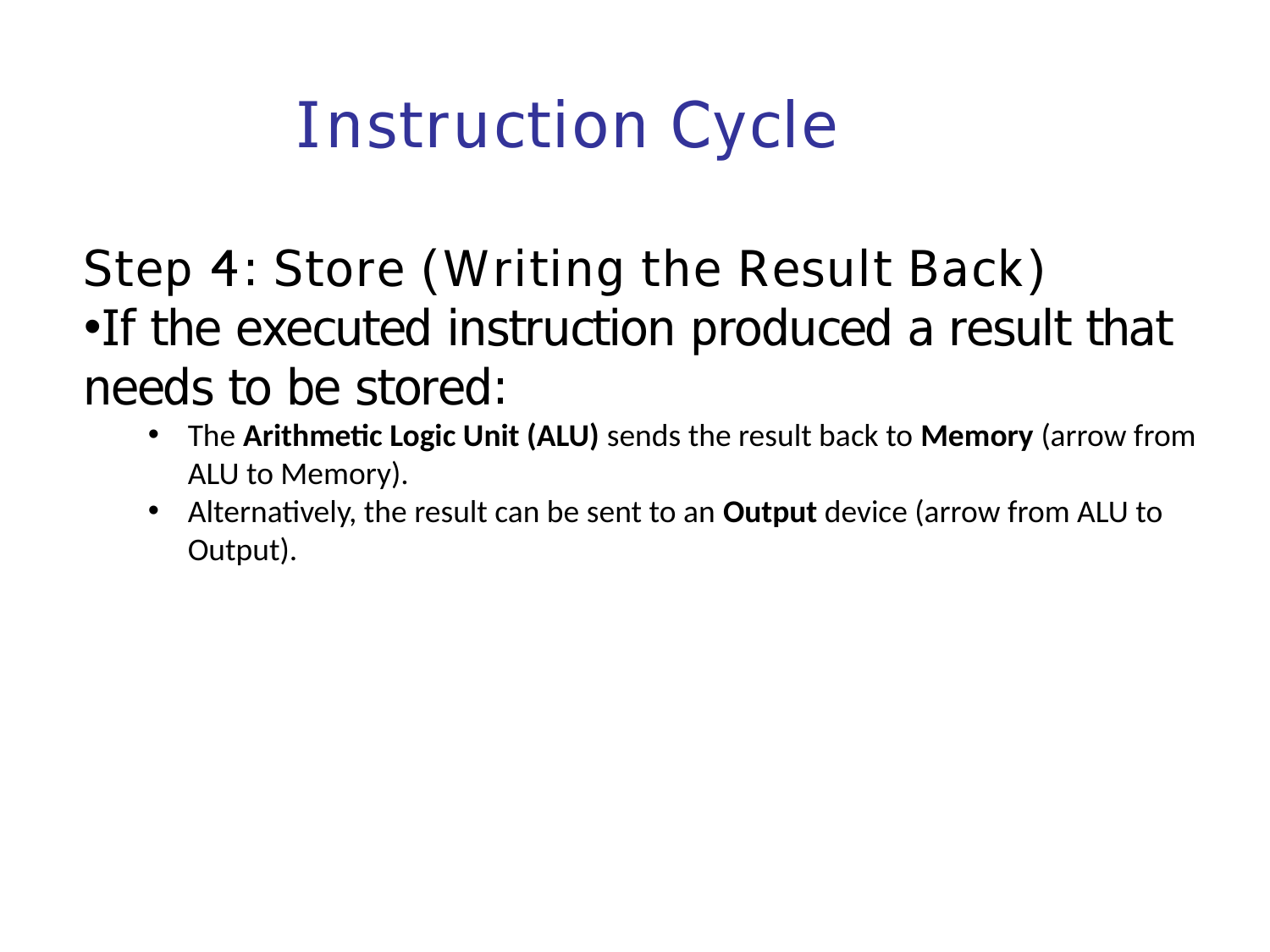

# Instruction Cycle
Step 4: Store (Writing the Result Back)
If the executed instruction produced a result that needs to be stored:
The Arithmetic Logic Unit (ALU) sends the result back to Memory (arrow from ALU to Memory).
Alternatively, the result can be sent to an Output device (arrow from ALU to Output).